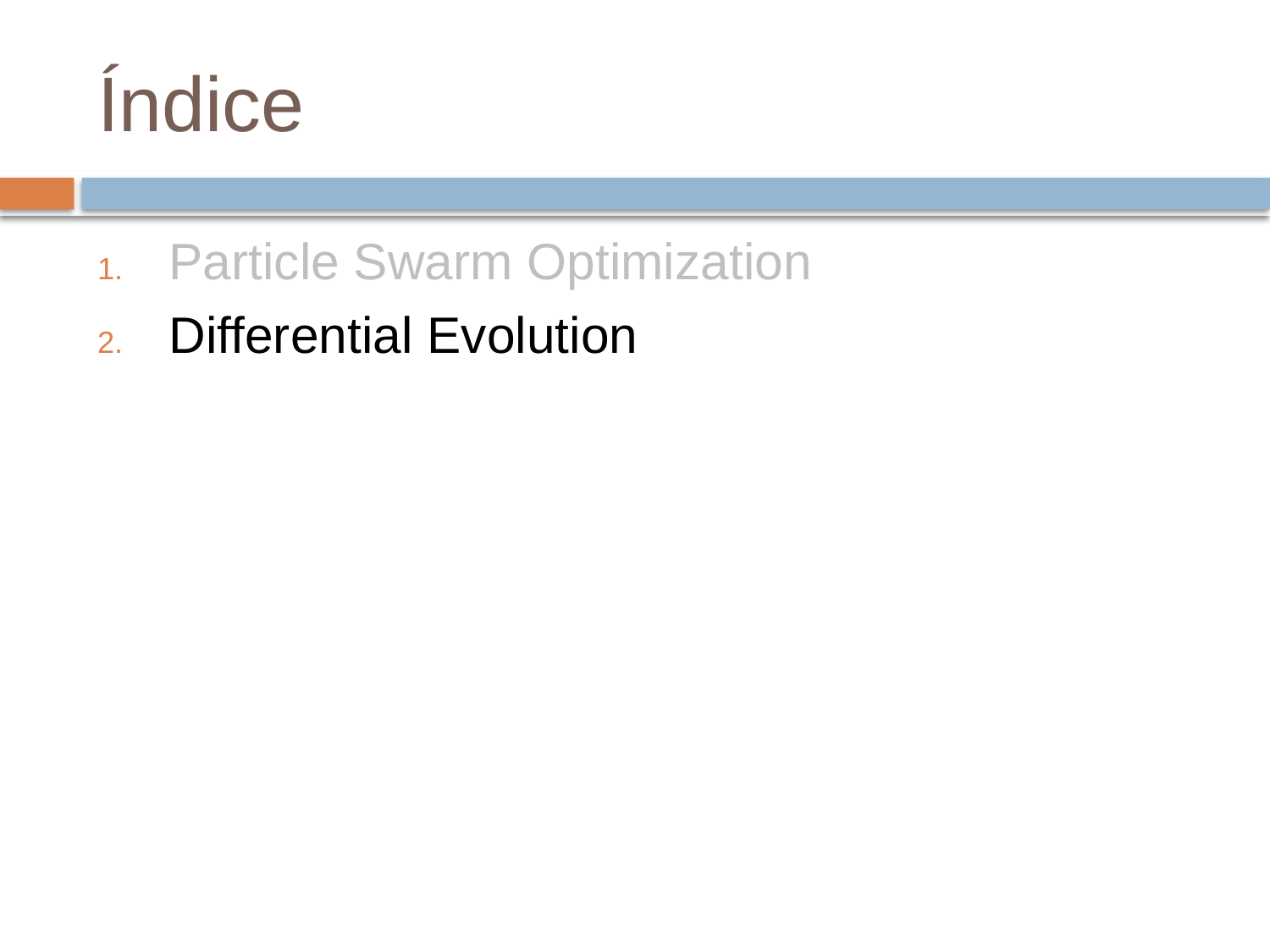

# Índice
Particle Swarm Optimization
Differential Evolution